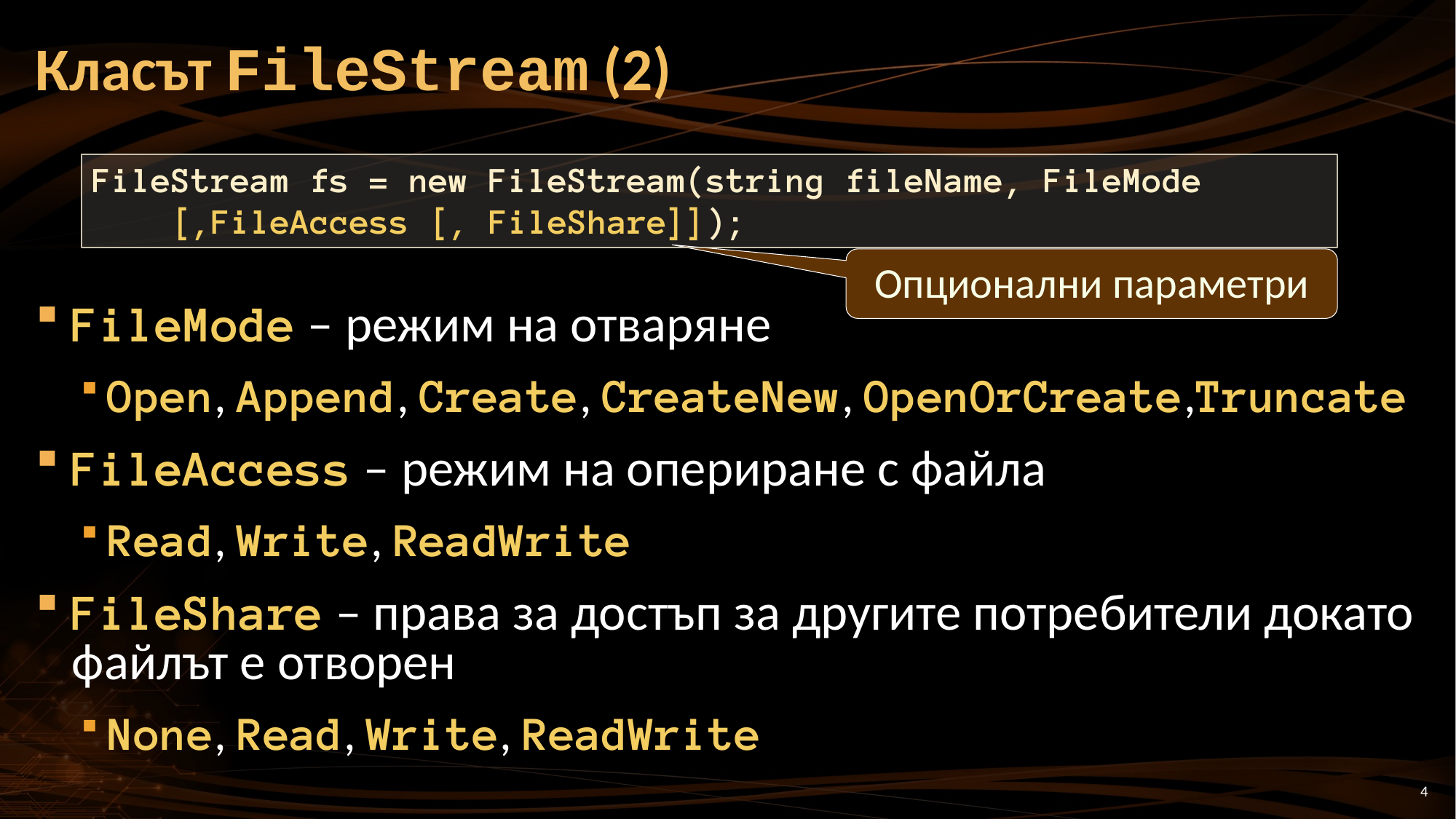

# Класът FileStream (2)

FileMode – режим на отваряне
Open, Append, Create, CreateNew, OpenOrCreate,Truncate
FileAccess – режим на опериране с файла
Read, Write, ReadWrite
FileShare – права за достъп за другите потребители докато файлът е отворен
None, Read, Write, ReadWrite
FileStream fs = new FileStream(string fileName, FileMode
    [,FileAccess [, FileShare]]);
Опционални параметри
4